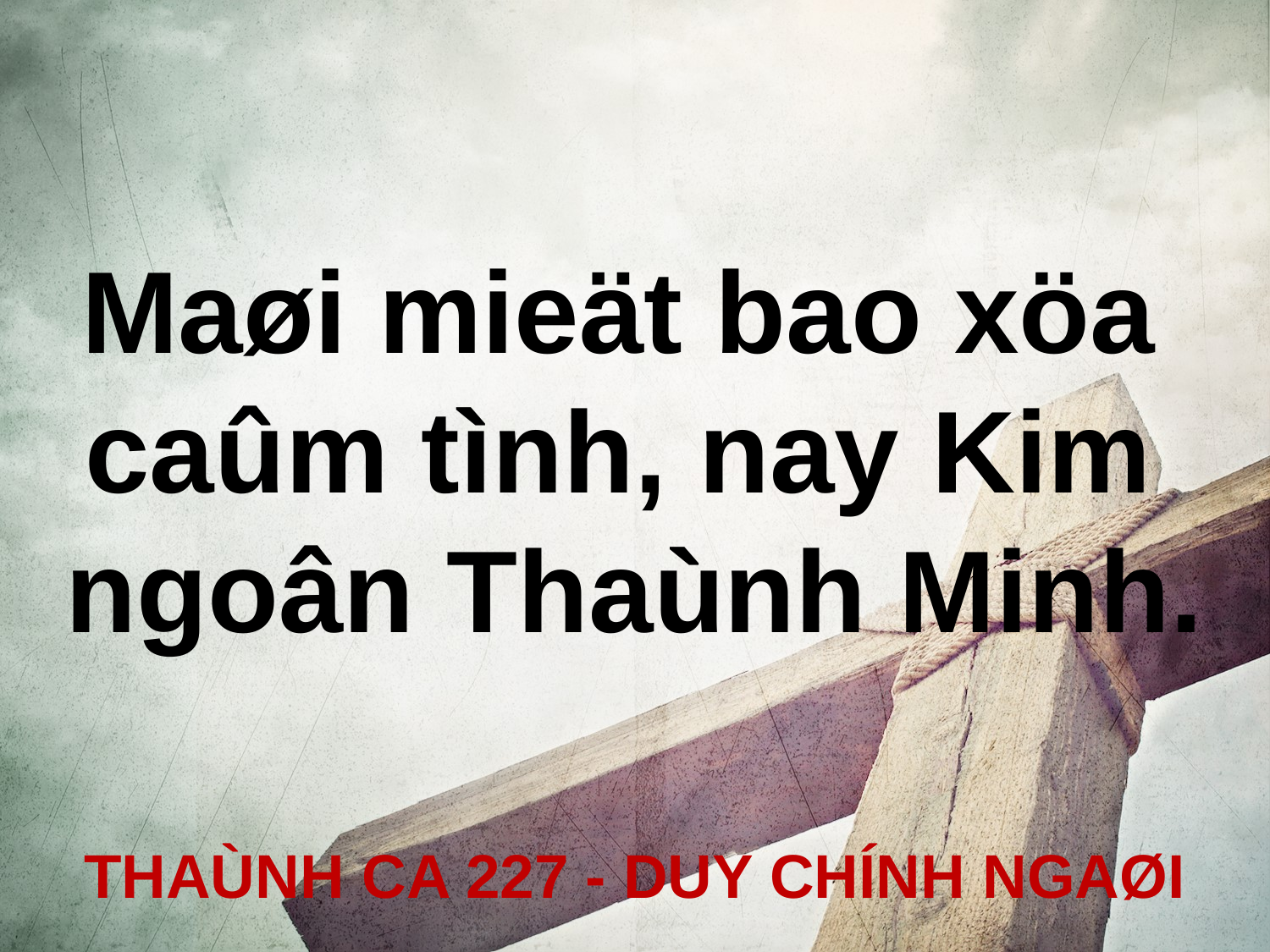

Maøi mieät bao xöa
caûm tình, nay Kim
ngoân Thaùnh Minh.
THAÙNH CA 227 - DUY CHÍNH NGAØI